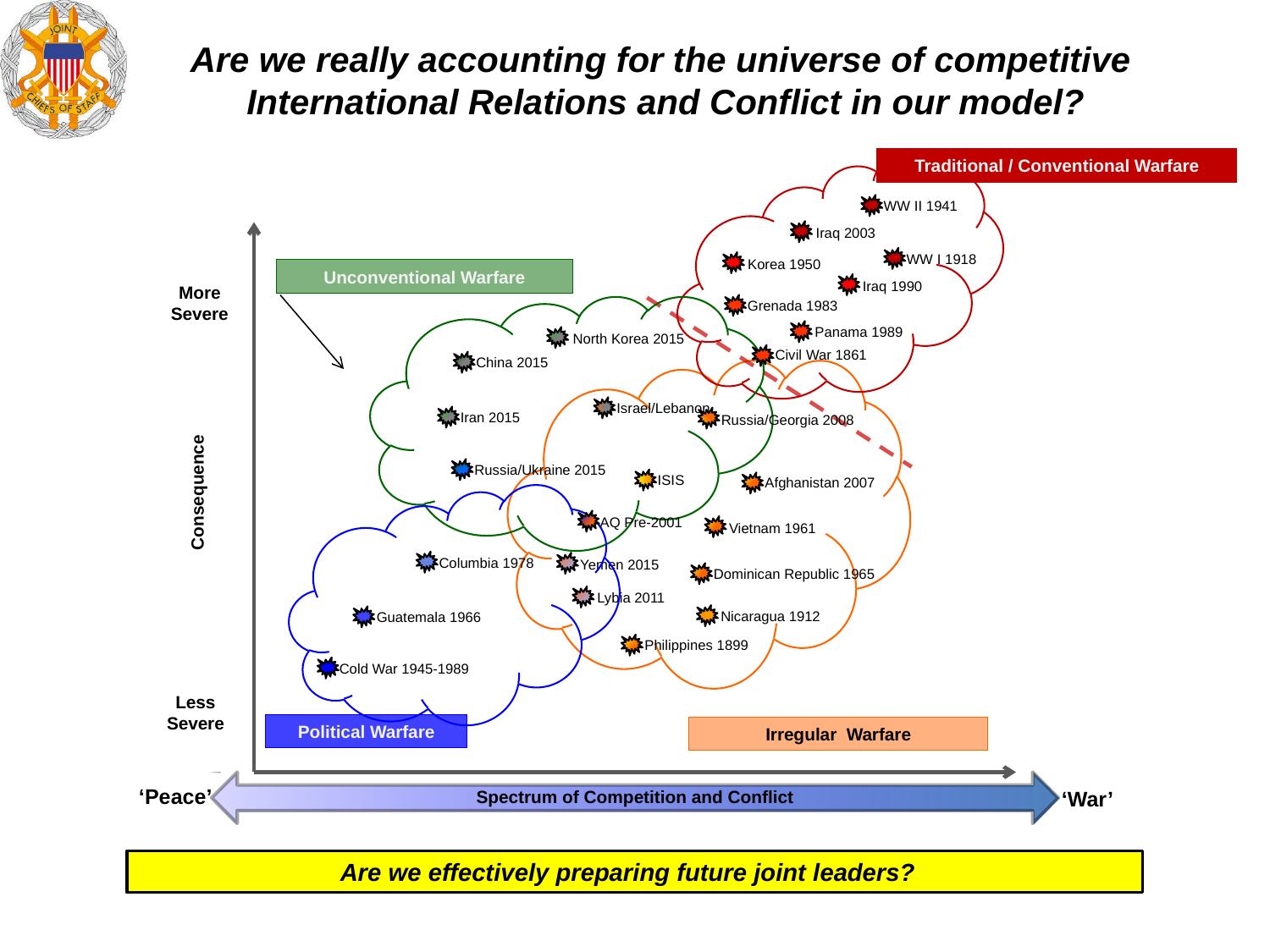

# Are we really accounting for the universe of competitive International Relations and Conflict in our model?
Traditional / Conventional Warfare

WW II 1941

Iraq 2003

WW I 1918

Korea 1950

Unconventional Warfare
Iraq 1990

More
Severe
Grenada 1983

Panama 1989

North Korea 2015

Civil War 1861

China 2015

Israel/Lebanon

Iran 2015
Russia/Georgia 2008

Russia/Ukraine 2015

ISIS
Afghanistan 2007

Consequence

AQ Pre-2001

Vietnam 1961

Columbia 1978
Yemen 2015

Dominican Republic 1965

Lybia 2011

Nicaragua 1912
Guatemala 1966

Philippines 1899

Cold War 1945-1989

Less
Severe
Political Warfare
Irregular  Warfare

‘Peace’
‘War’
Spectrum of Competition and Conflict
Are we effectively preparing future joint leaders?